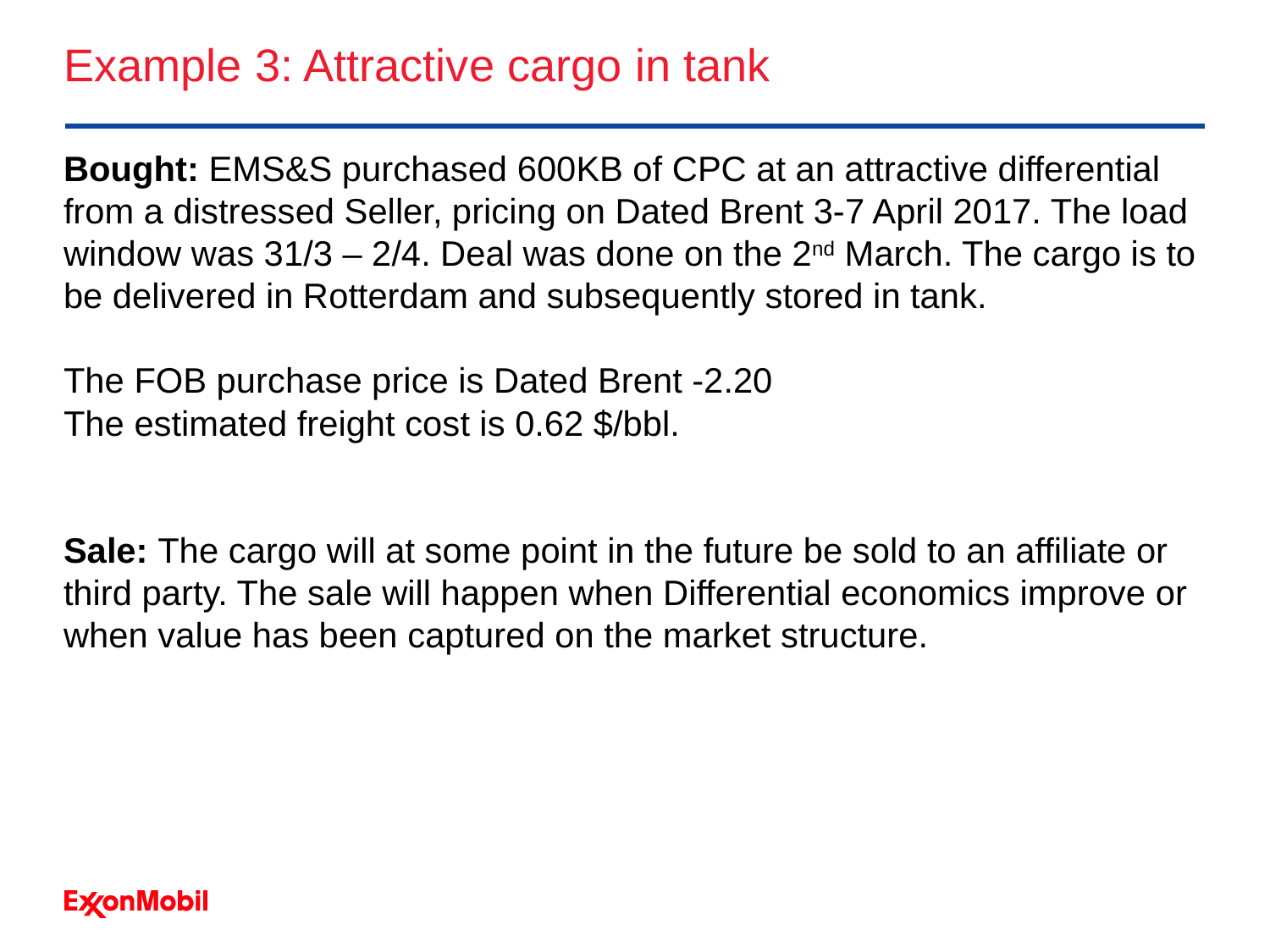

# Example 3: Attractive cargo in tank
Bought: EMS&S purchased 600KB of CPC at an attractive differential from a distressed Seller, pricing on Dated Brent 3-7 April 2017. The load window was 31/3 – 2/4. Deal was done on the 2nd March. The cargo is to be delivered in Rotterdam and subsequently stored in tank.

The FOB purchase price is Dated Brent -2.20
The estimated freight cost is 0.62 $/bbl.

Sale: The cargo will at some point in the future be sold to an affiliate or third party. The sale will happen when Differential economics improve or when value has been captured on the market structure.